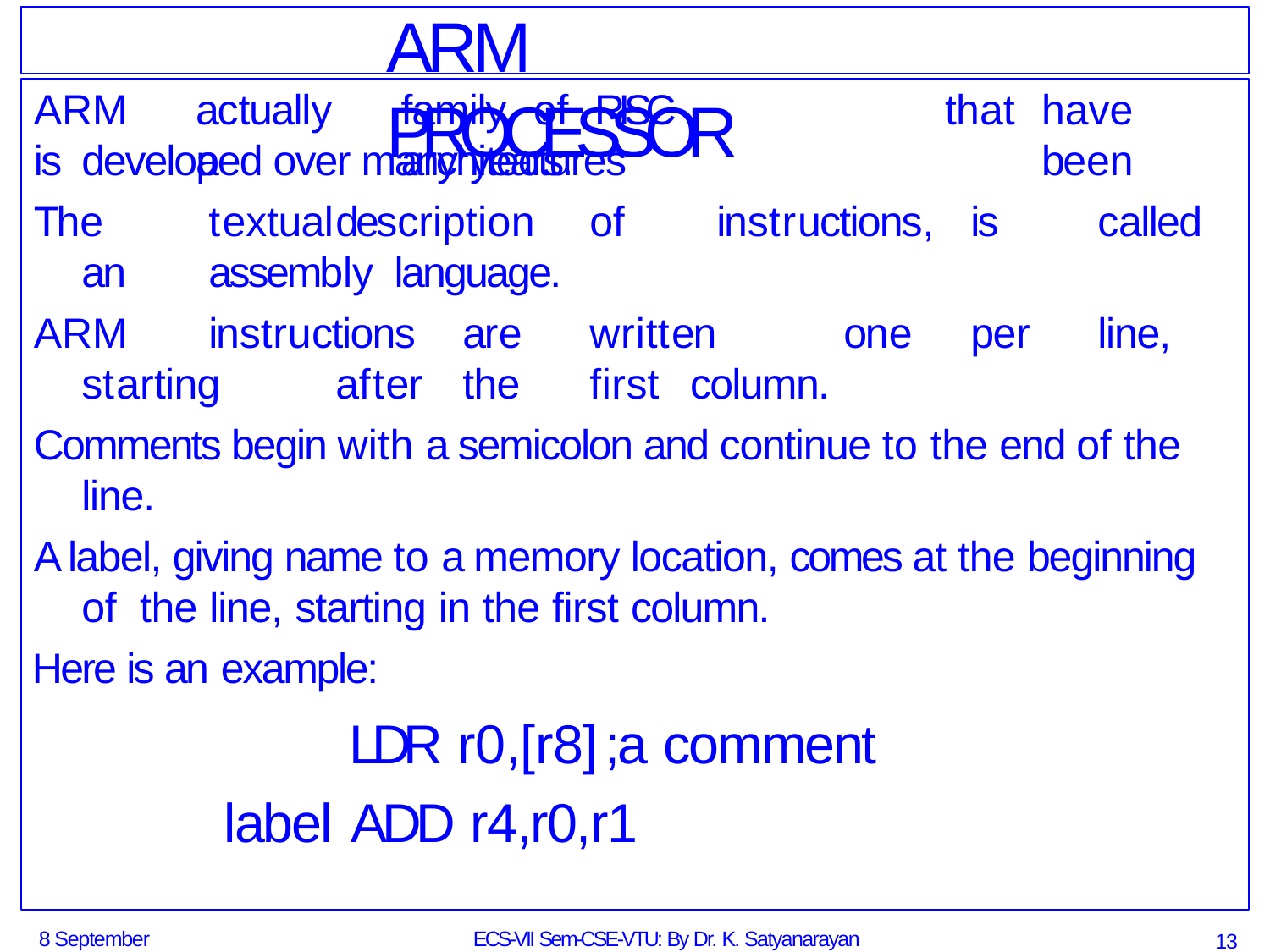

# ARM PROCESSOR

ARM	is
actually	a
family	of	RISC	architectures
that
have	been
developed over many years.
The	textual	description	of	instructions,	is	called	an	assembly  language.
ARM	instructions	are	written	one	per	line,	starting	after	the	first  column.
Comments begin with a semicolon and continue to the end of the  line.
A label, giving name to a memory location, comes at the beginning of  the line, starting in the first column.
Here is an example:
LDR r0,[r8]	;a comment  label	ADD r4,r0,r1
8 September 2014
ECS-VII Sem-CSE-VTU: By Dr. K. Satyanarayan Reddy
13